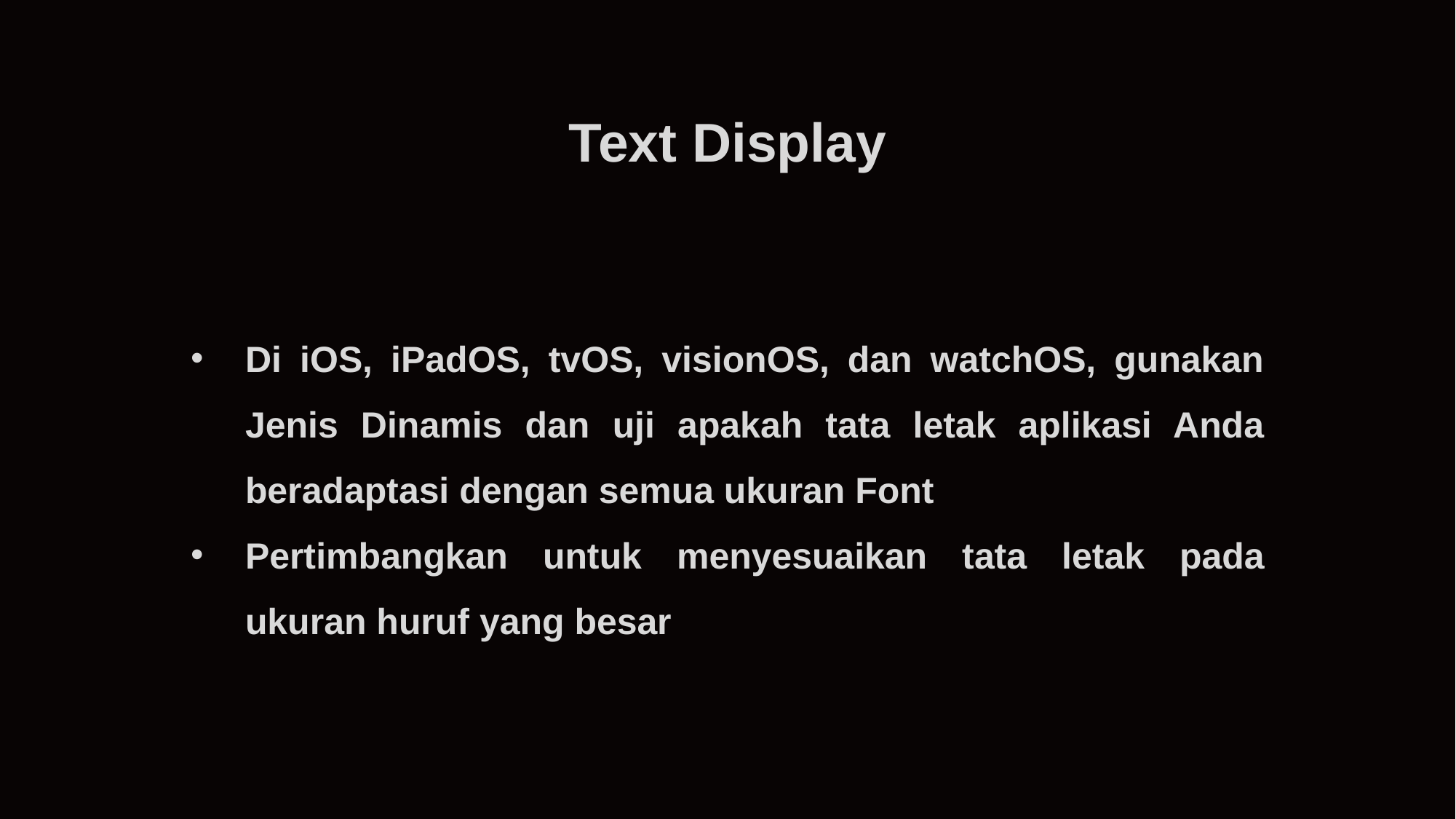

Text Display
Di iOS, iPadOS, tvOS, visionOS, dan watchOS, gunakan Jenis Dinamis dan uji apakah tata letak aplikasi Anda beradaptasi dengan semua ukuran Font
Pertimbangkan untuk menyesuaikan tata letak pada ukuran huruf yang besar